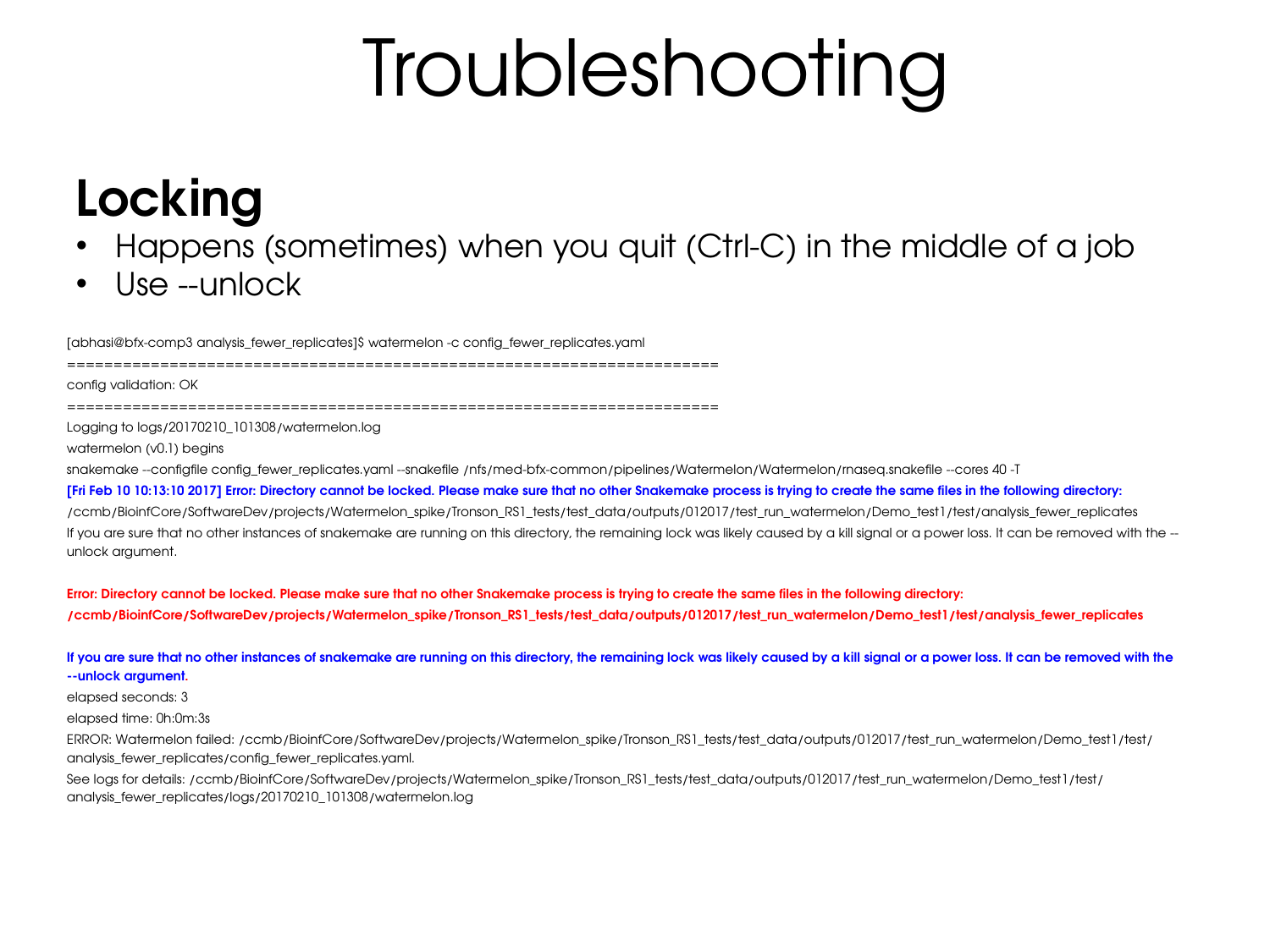

Troubleshooting
Locking
Happens (sometimes) when you quit (Ctrl-C) in the middle of a job
Use --unlock

[abhasi@bfx-comp3 analysis_fewer_replicates]$ watermelon -c config_fewer_replicates.yaml
======================================================================
config validation: OK
======================================================================
Logging to logs/20170210_101308/watermelon.log
watermelon (v0.1) begins
snakemake --configfile config_fewer_replicates.yaml --snakefile /nfs/med-bfx-common/pipelines/Watermelon/Watermelon/rnaseq.snakefile --cores 40 -T
[Fri Feb 10 10:13:10 2017] Error: Directory cannot be locked. Please make sure that no other Snakemake process is trying to create the same files in the following directory:
/ccmb/BioinfCore/SoftwareDev/projects/Watermelon_spike/Tronson_RS1_tests/test_data/outputs/012017/test_run_watermelon/Demo_test1/test/analysis_fewer_replicates
If you are sure that no other instances of snakemake are running on this directory, the remaining lock was likely caused by a kill signal or a power loss. It can be removed with the --unlock argument.

Error: Directory cannot be locked. Please make sure that no other Snakemake process is trying to create the same files in the following directory:
/ccmb/BioinfCore/SoftwareDev/projects/Watermelon_spike/Tronson_RS1_tests/test_data/outputs/012017/test_run_watermelon/Demo_test1/test/analysis_fewer_replicates

If you are sure that no other instances of snakemake are running on this directory, the remaining lock was likely caused by a kill signal or a power loss. It can be removed with the --unlock argument.
elapsed seconds: 3
elapsed time: 0h:0m:3s
ERROR: Watermelon failed: /ccmb/BioinfCore/SoftwareDev/projects/Watermelon_spike/Tronson_RS1_tests/test_data/outputs/012017/test_run_watermelon/Demo_test1/test/analysis_fewer_replicates/config_fewer_replicates.yaml.
See logs for details: /ccmb/BioinfCore/SoftwareDev/projects/Watermelon_spike/Tronson_RS1_tests/test_data/outputs/012017/test_run_watermelon/Demo_test1/test/analysis_fewer_replicates/logs/20170210_101308/watermelon.log